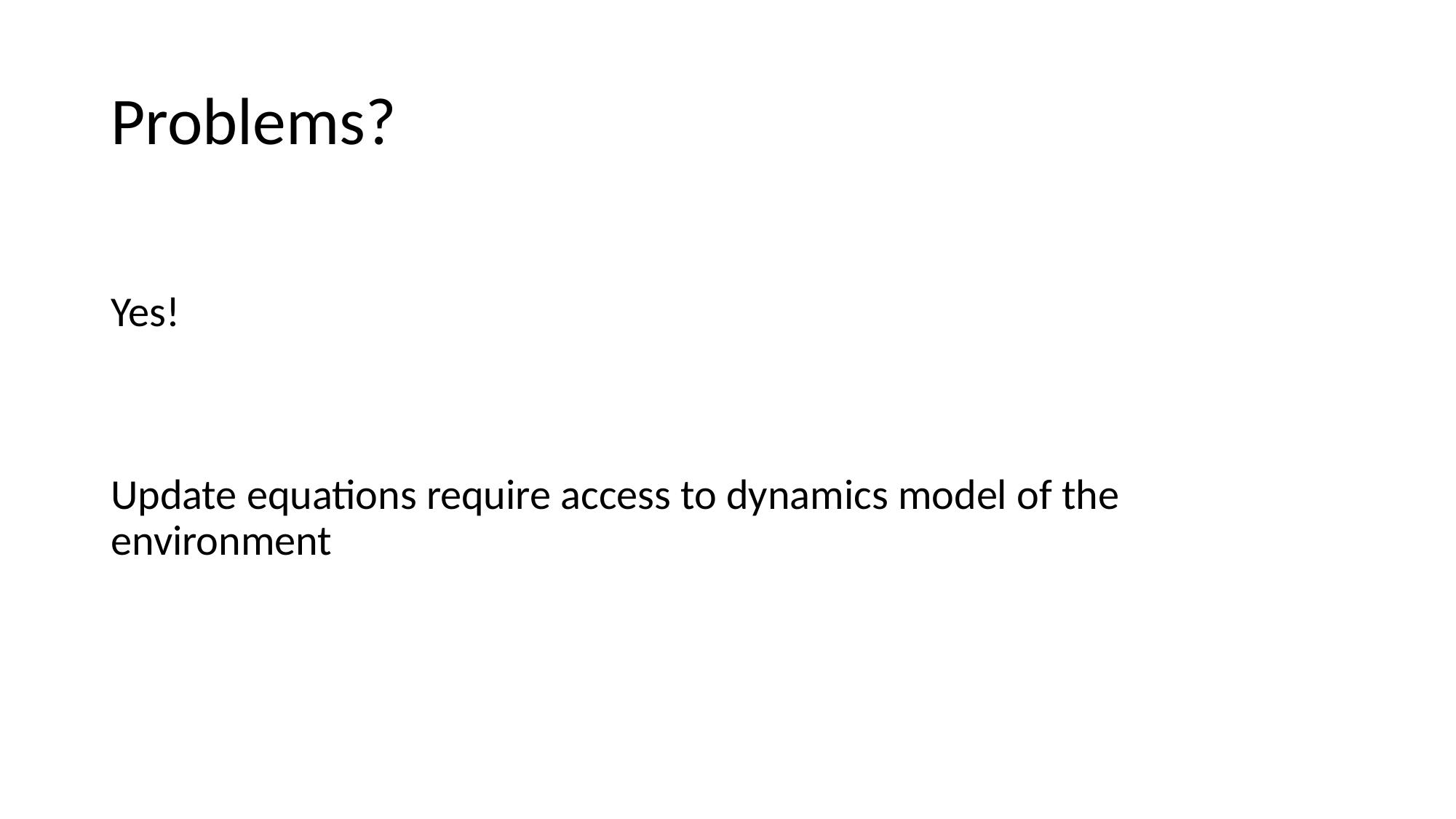

# Problems?

Yes!

Update equations require access to dynamics model of the environment